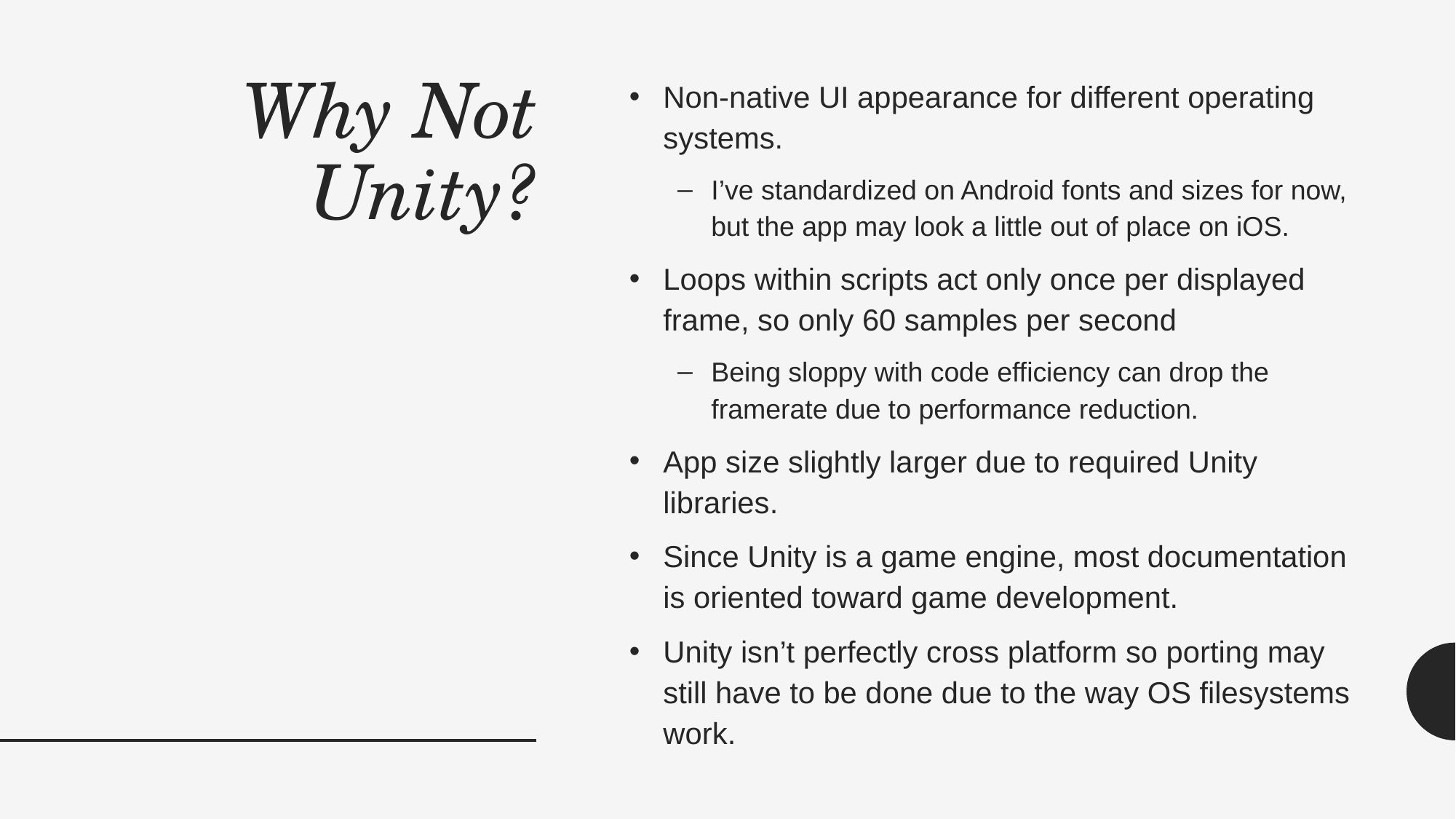

# Why Not Unity?
Non-native UI appearance for different operating systems.
I’ve standardized on Android fonts and sizes for now, but the app may look a little out of place on iOS.
Loops within scripts act only once per displayed frame, so only 60 samples per second
Being sloppy with code efficiency can drop the framerate due to performance reduction.
App size slightly larger due to required Unity libraries.
Since Unity is a game engine, most documentation is oriented toward game development.
Unity isn’t perfectly cross platform so porting may still have to be done due to the way OS filesystems work.